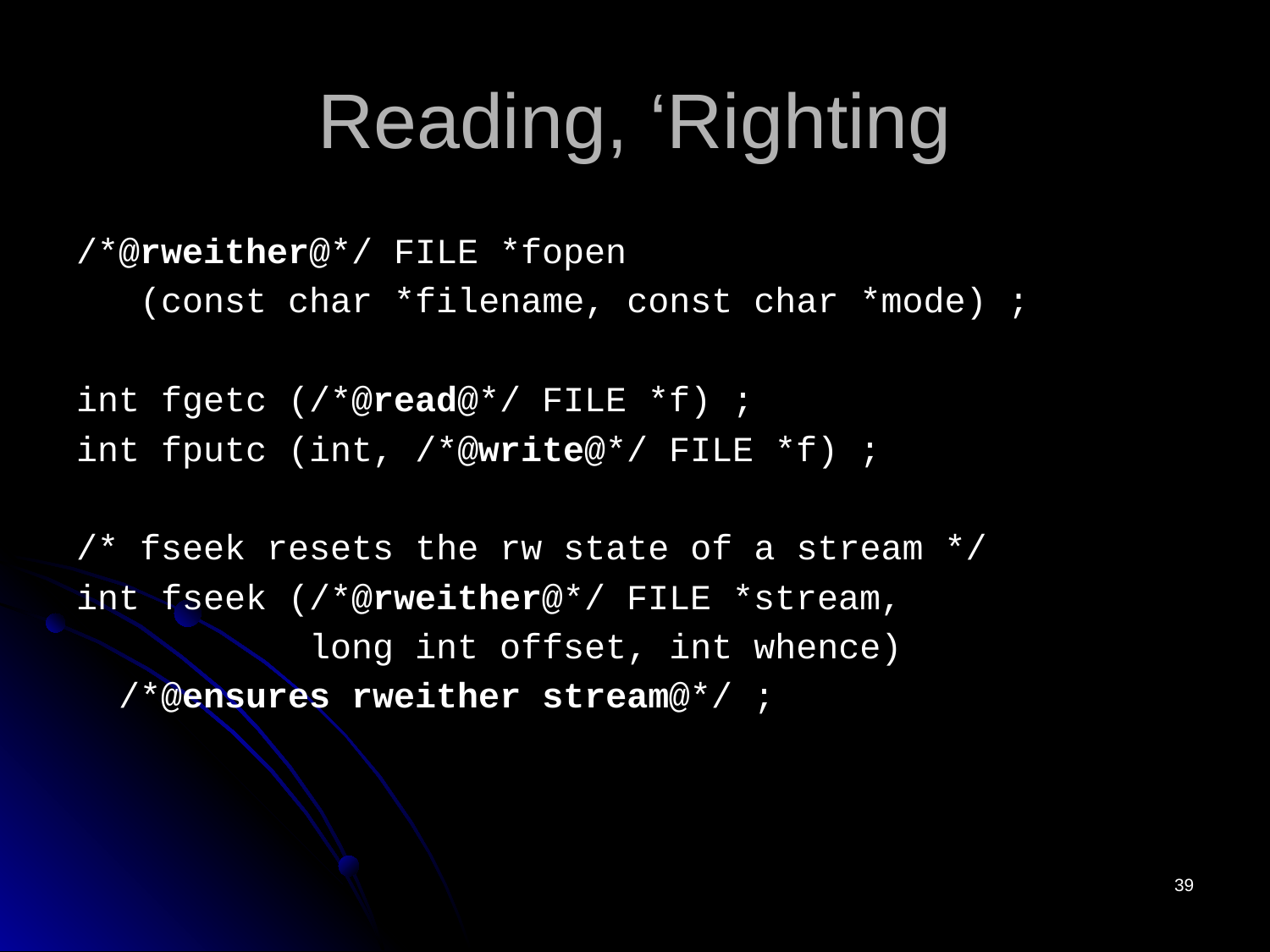

# Reading, ‘Righting
/*@rweither@*/ FILE *fopen
   (const char *filename, const char *mode) ;

int fgetc (/*@read@*/ FILE *f) ;
int fputc (int, /*@write@*/ FILE *f) ;

/* fseek resets the rw state of a stream */
int fseek (/*@rweither@*/ FILE *stream,
           long int offset, int whence)
  /*@ensures rweither stream@*/ ;
39